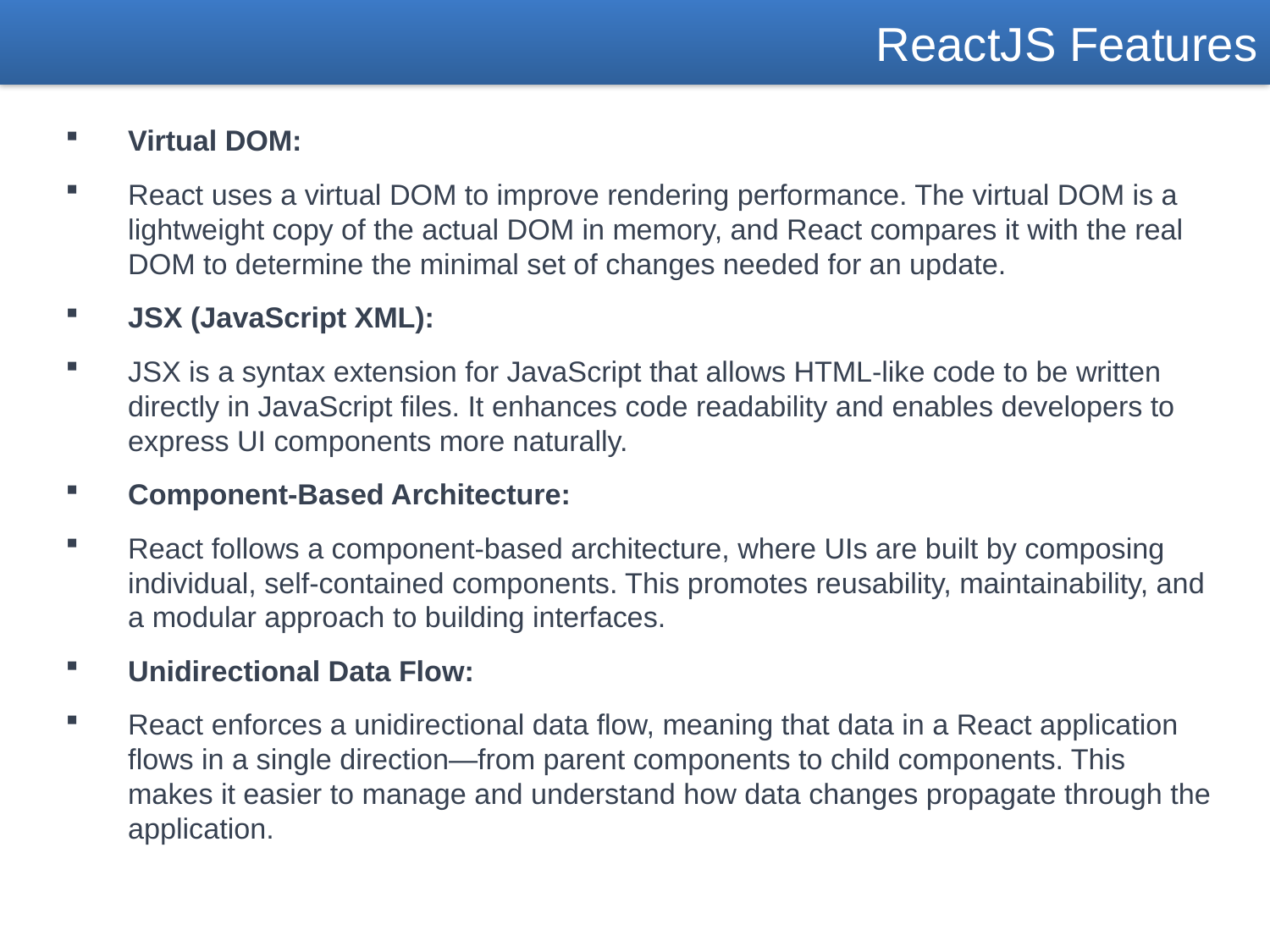

ReactJS Features
Virtual DOM:
React uses a virtual DOM to improve rendering performance. The virtual DOM is a lightweight copy of the actual DOM in memory, and React compares it with the real DOM to determine the minimal set of changes needed for an update.
JSX (JavaScript XML):
JSX is a syntax extension for JavaScript that allows HTML-like code to be written directly in JavaScript files. It enhances code readability and enables developers to express UI components more naturally.
Component-Based Architecture:
React follows a component-based architecture, where UIs are built by composing individual, self-contained components. This promotes reusability, maintainability, and a modular approach to building interfaces.
Unidirectional Data Flow:
React enforces a unidirectional data flow, meaning that data in a React application flows in a single direction—from parent components to child components. This makes it easier to manage and understand how data changes propagate through the application.